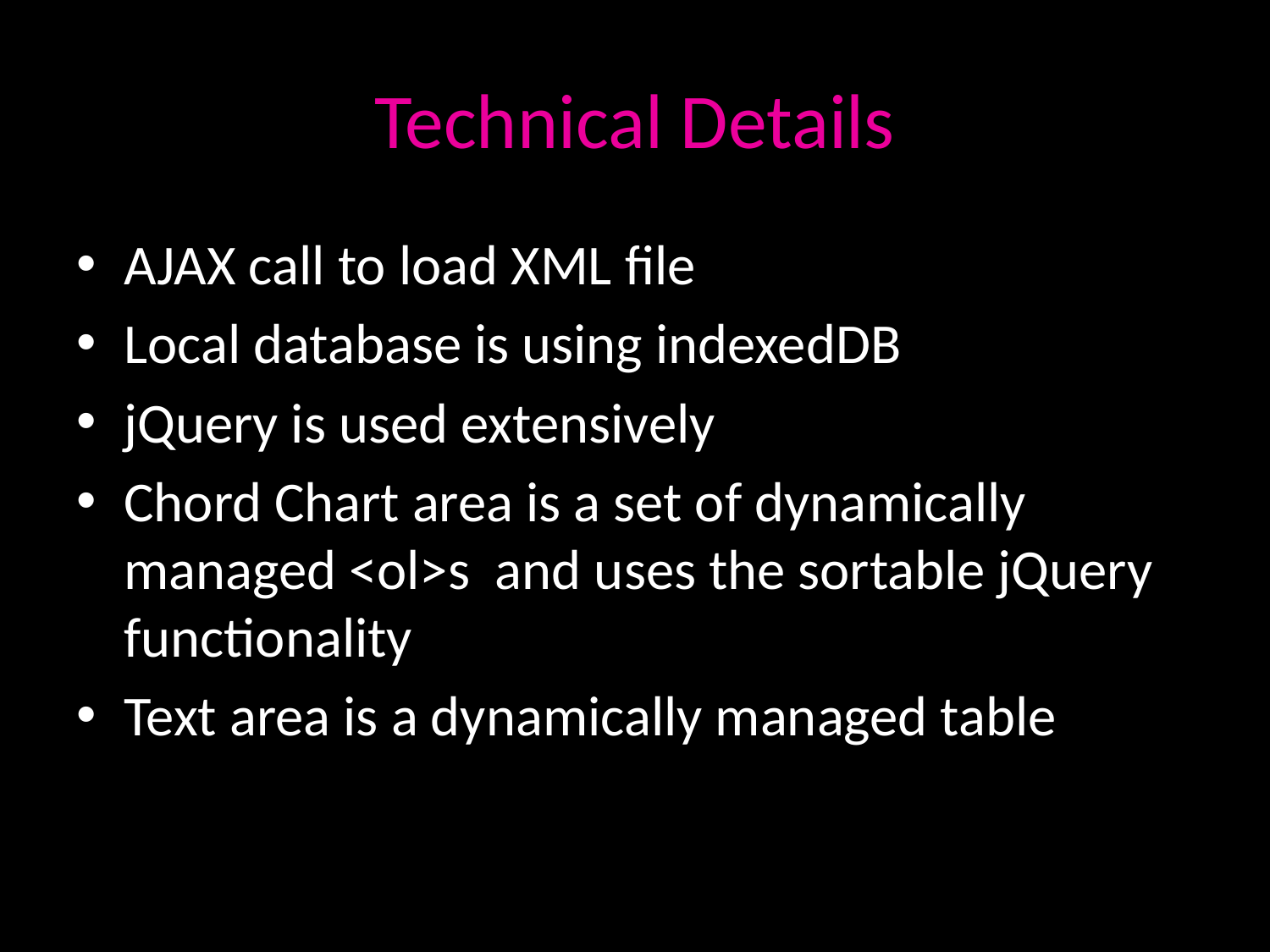

# Technical Details
AJAX call to load XML file
Local database is using indexedDB
jQuery is used extensively
Chord Chart area is a set of dynamically managed <ol>s  and uses the sortable jQuery functionality
Text area is a dynamically managed table